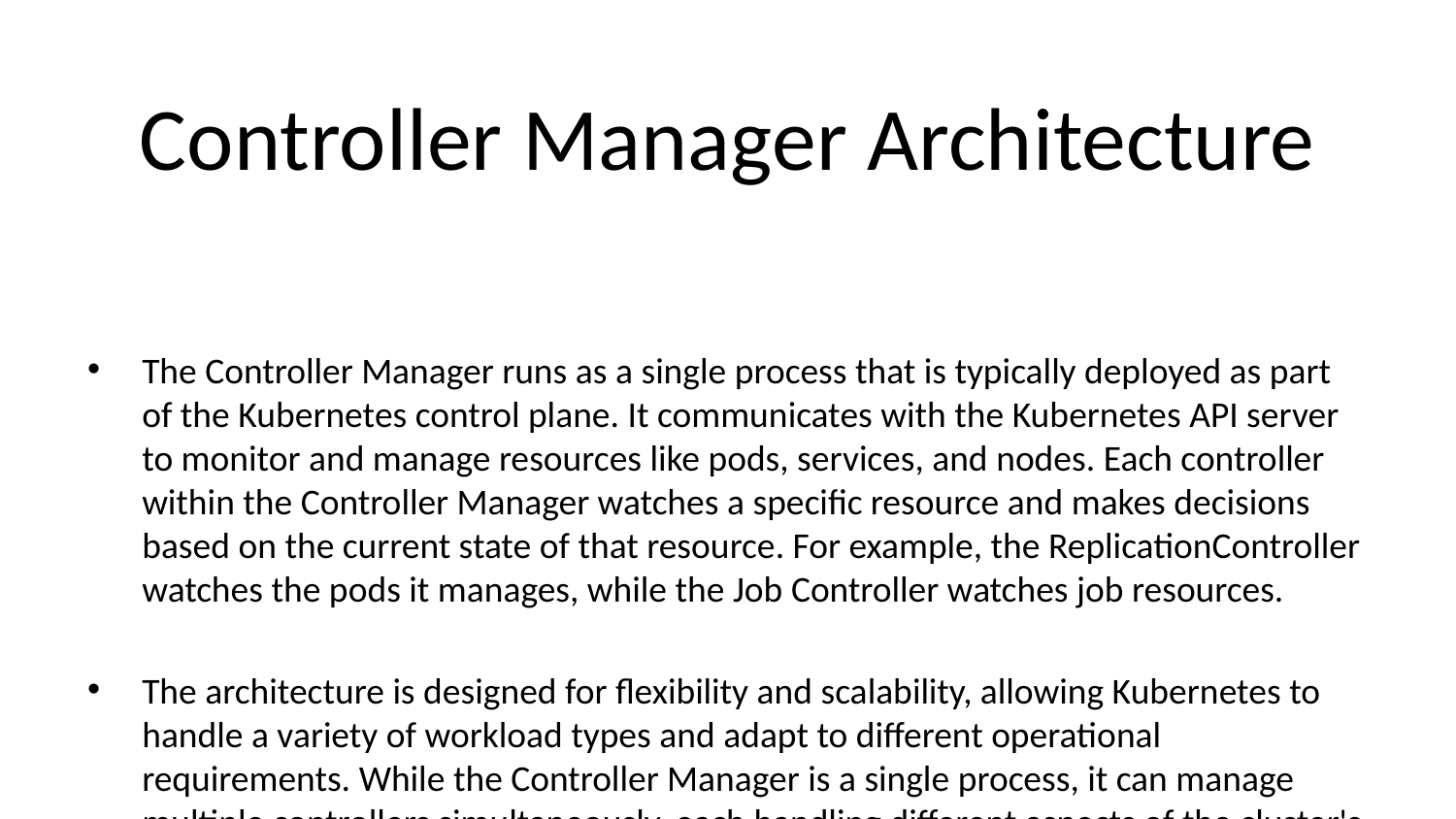

# Controller Manager Architecture

The Controller Manager runs as a single process that is typically deployed as part of the Kubernetes control plane. It communicates with the Kubernetes API server to monitor and manage resources like pods, services, and nodes. Each controller within the Controller Manager watches a specific resource and makes decisions based on the current state of that resource. For example, the ReplicationController watches the pods it manages, while the Job Controller watches job resources.

The architecture is designed for flexibility and scalability, allowing Kubernetes to handle a variety of workload types and adapt to different operational requirements. While the Controller Manager is a single process, it can manage multiple controllers simultaneously, each handling different aspects of the cluster's operations.